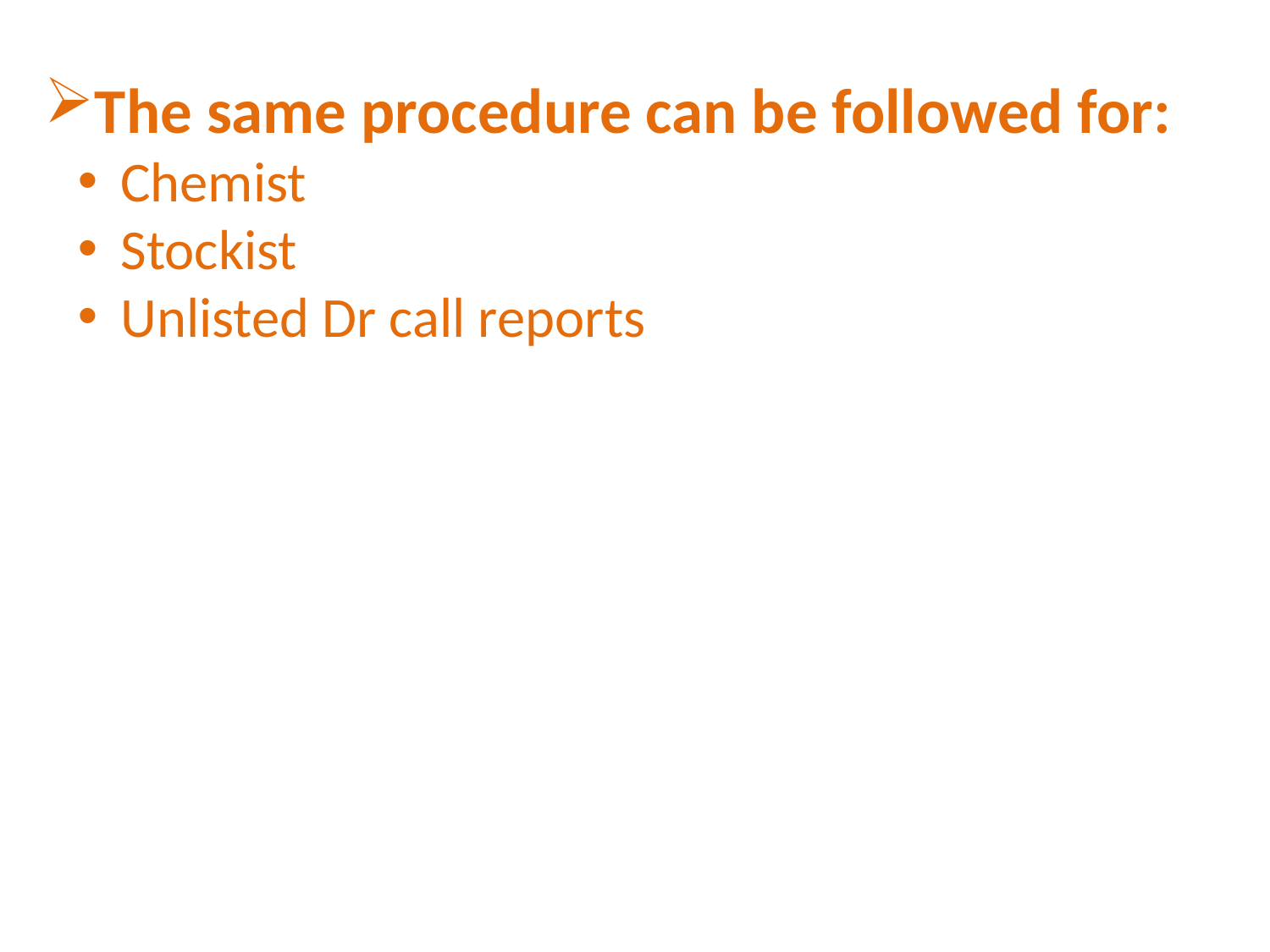

The same procedure can be followed for:
 Chemist
 Stockist
 Unlisted Dr call reports